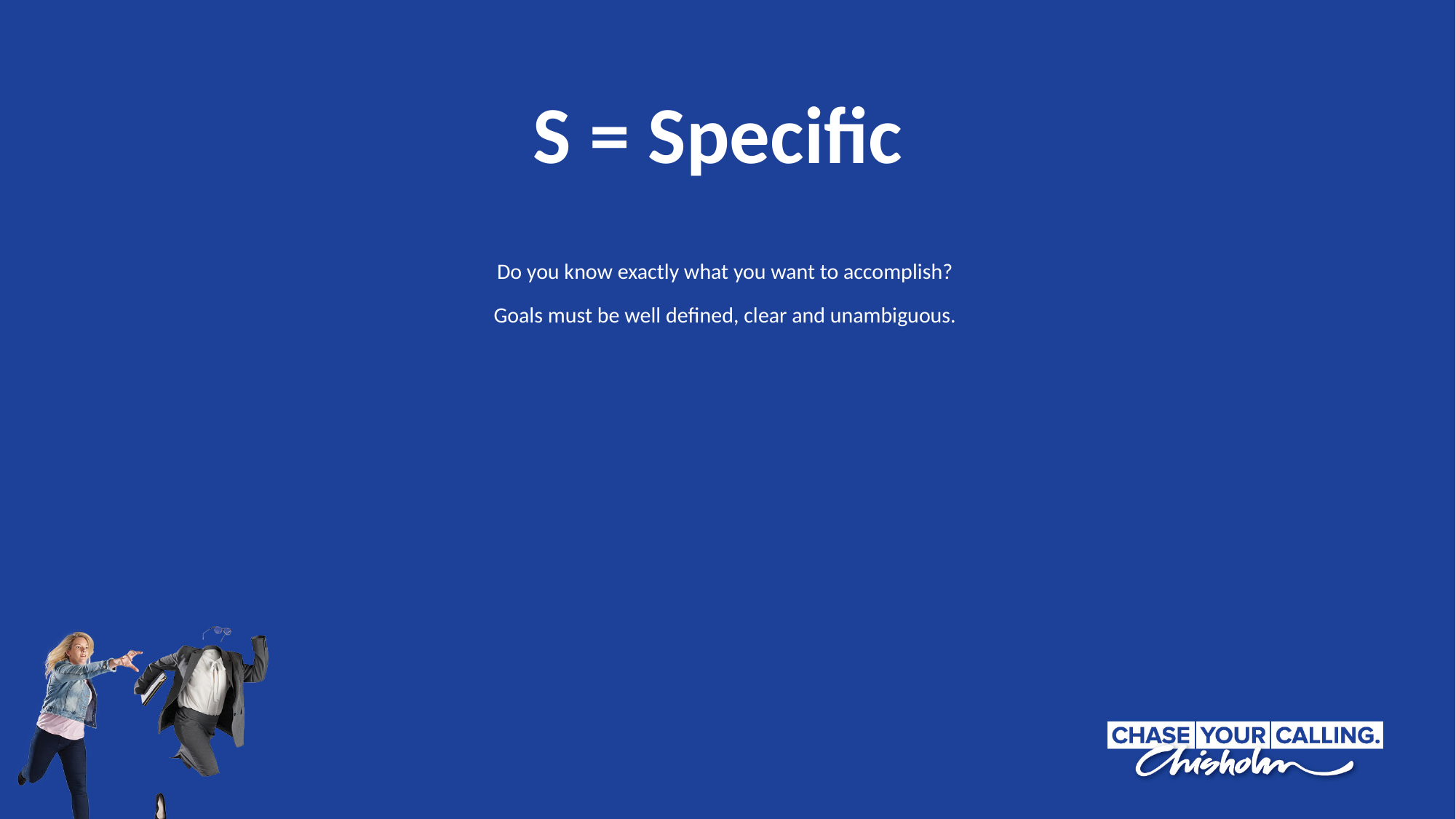

S = Specific
Do you know exactly what you want to accomplish?

Goals must be well defined, clear and unambiguous.